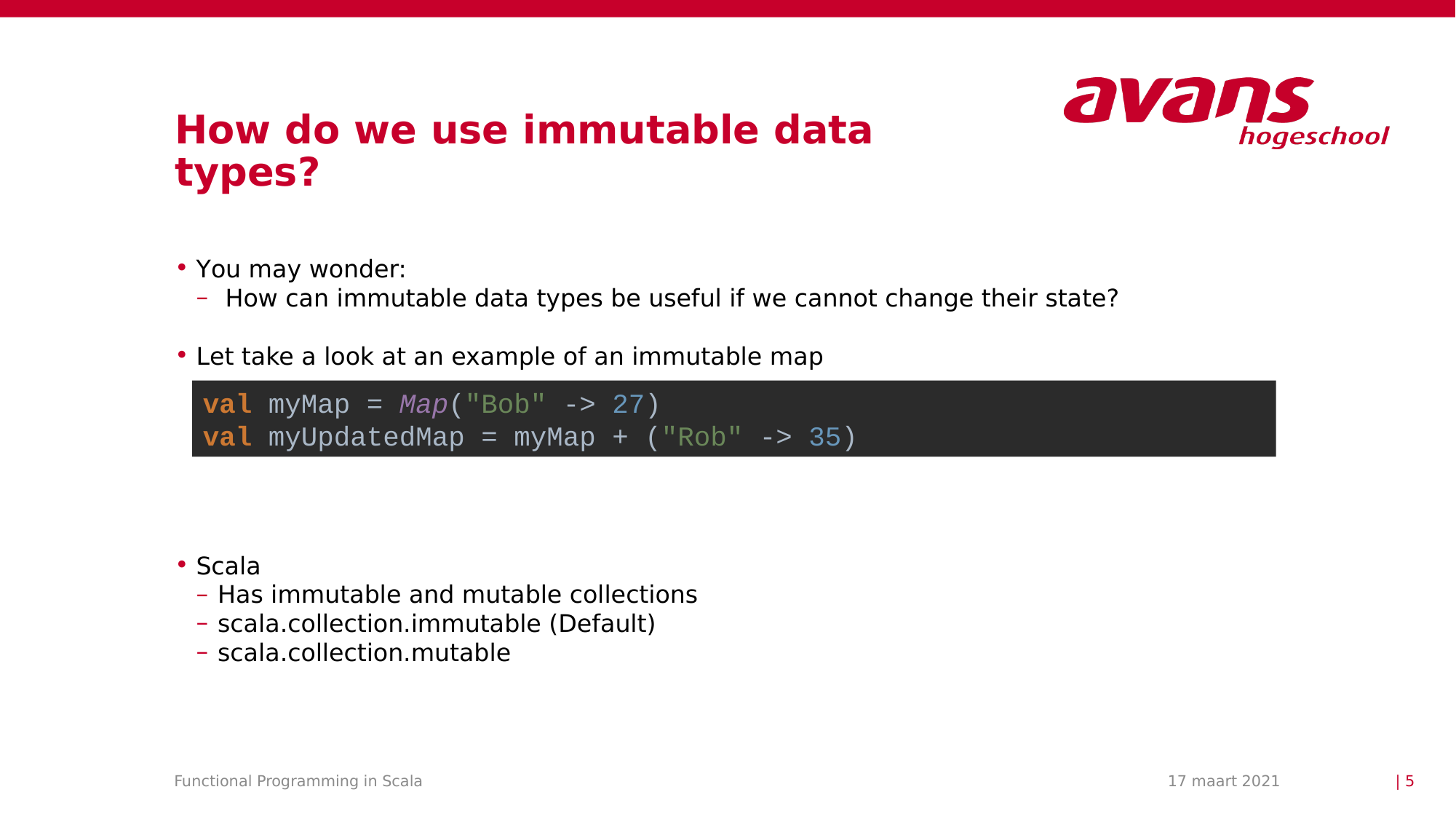

# How do we use immutable data types?
You may wonder:
 How can immutable data types be useful if we cannot change their state?

Let take a look at an example of an immutable map

Scala
Has immutable and mutable collections
scala.collection.immutable (Default)
scala.collection.mutable

val myMap = Map("Bob" -> 27)
val myUpdatedMap = myMap + ("Rob" -> 35)
17 maart 2021
| 5